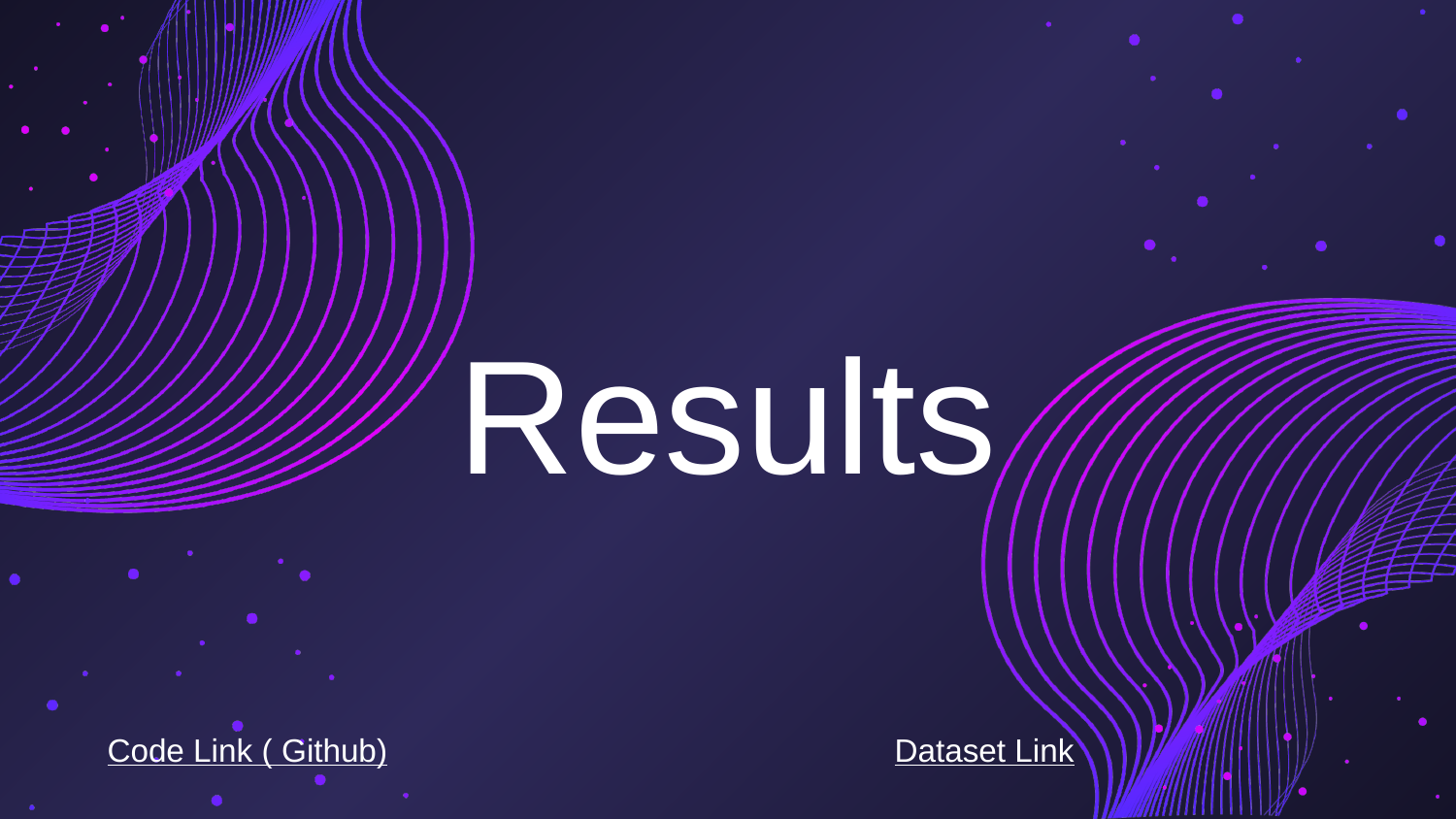

# Results
Code Link ( Github)
Dataset Link